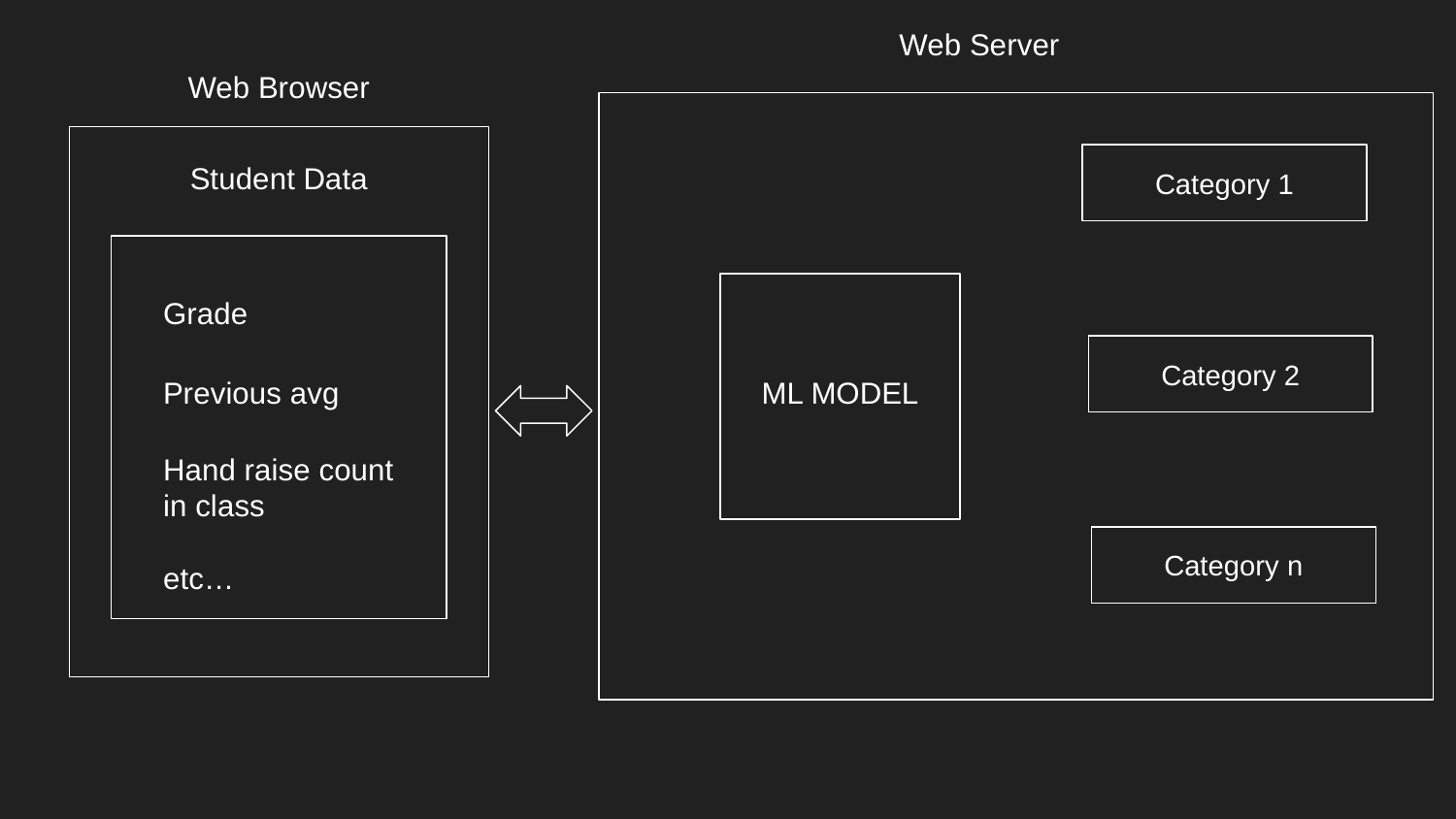

Web Server
Web Browser

Student Data
Category 1

Grade
Category 2
Previous avg
ML MODEL

Hand raise count in class

etc…
Category n